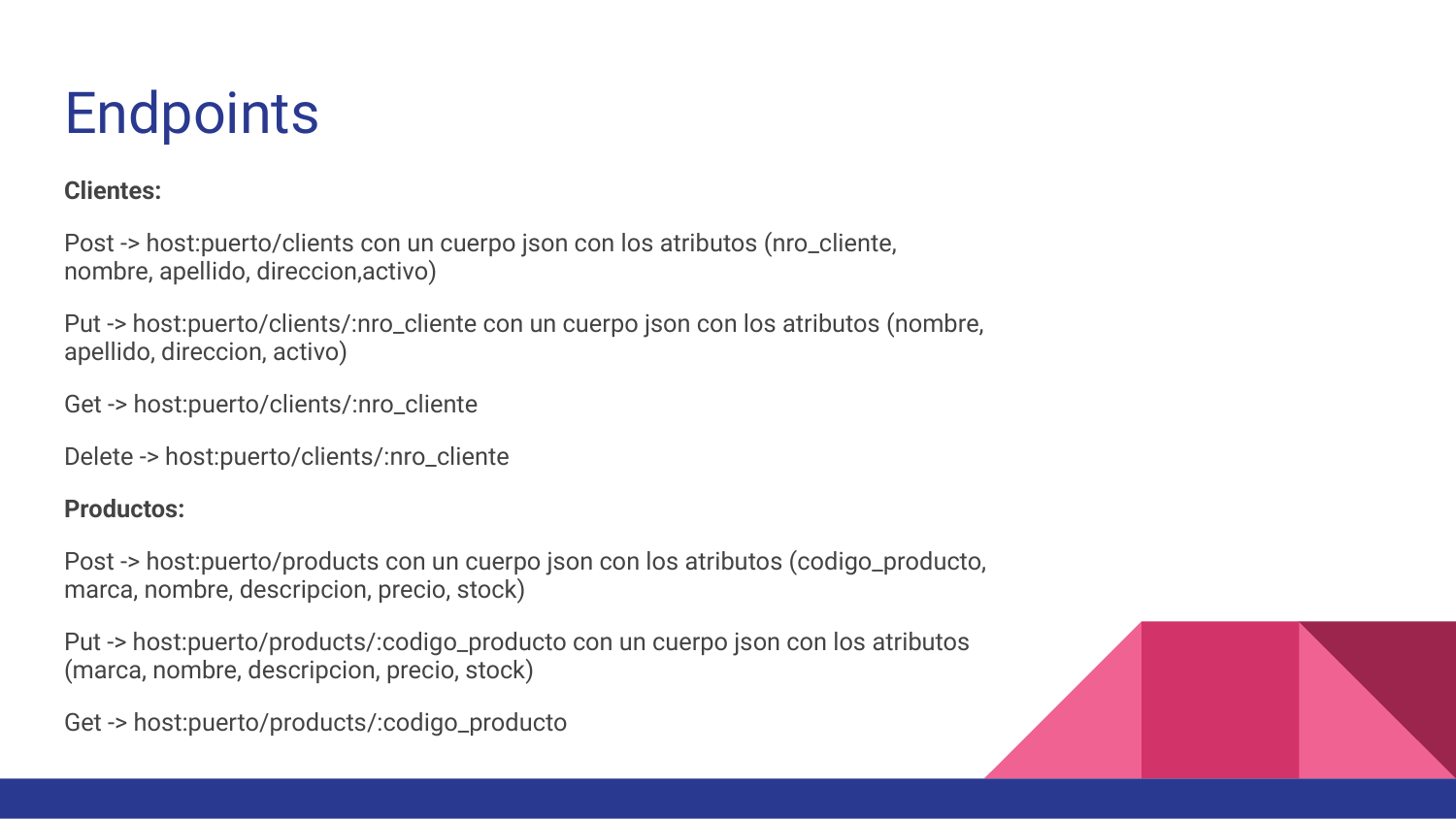

# Endpoints
Clientes:
Post -> host:puerto/clients con un cuerpo json con los atributos (nro_cliente, nombre, apellido, direccion,activo)
Put -> host:puerto/clients/:nro_cliente con un cuerpo json con los atributos (nombre, apellido, direccion, activo)
Get -> host:puerto/clients/:nro_cliente
Delete -> host:puerto/clients/:nro_cliente
Productos:
Post -> host:puerto/products con un cuerpo json con los atributos (codigo_producto, marca, nombre, descripcion, precio, stock)
Put -> host:puerto/products/:codigo_producto con un cuerpo json con los atributos (marca, nombre, descripcion, precio, stock)
Get -> host:puerto/products/:codigo_producto